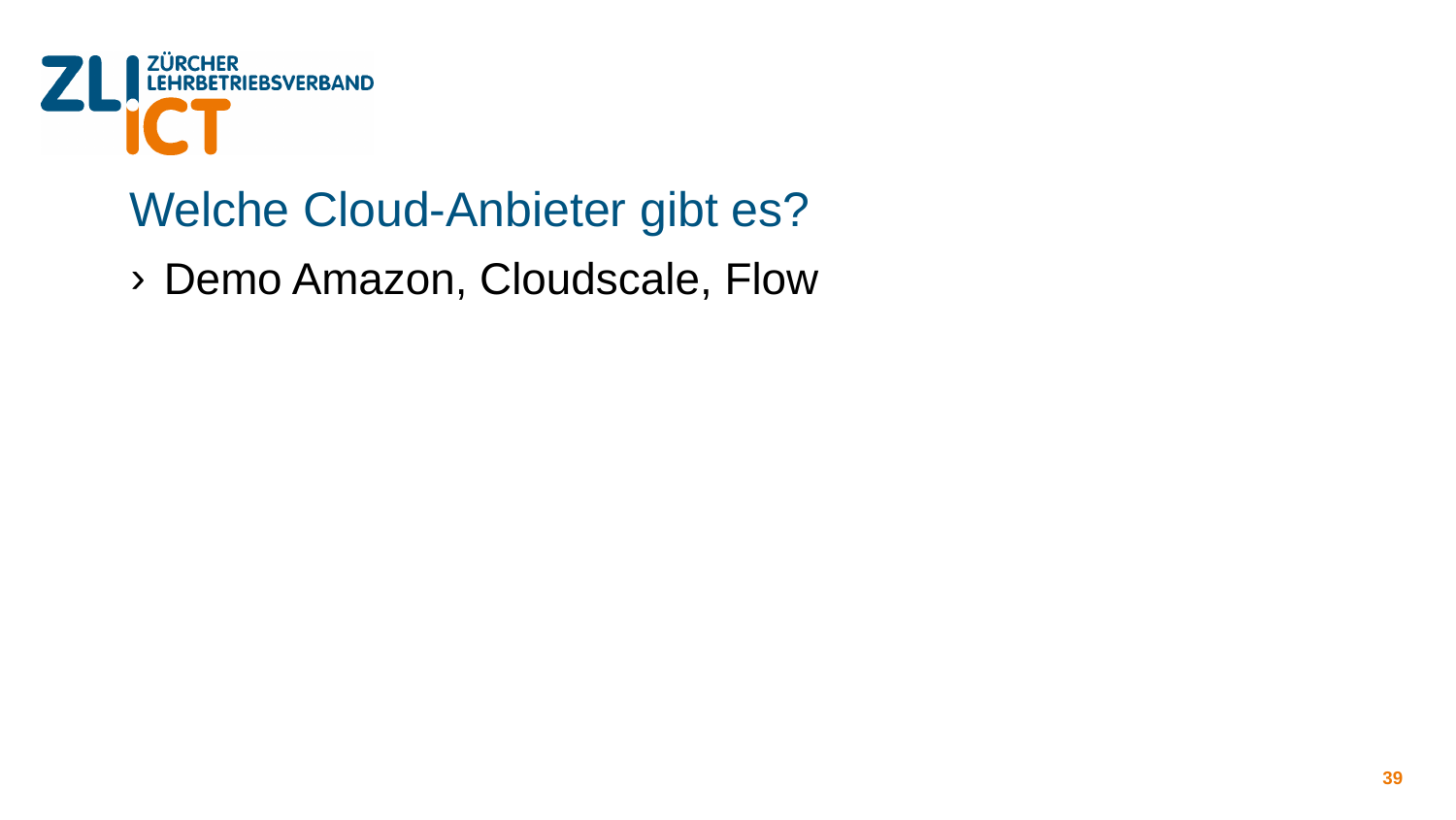

# Welche Cloud-Anbieter gibt es?
Demo Amazon, Cloudscale, Flow

39